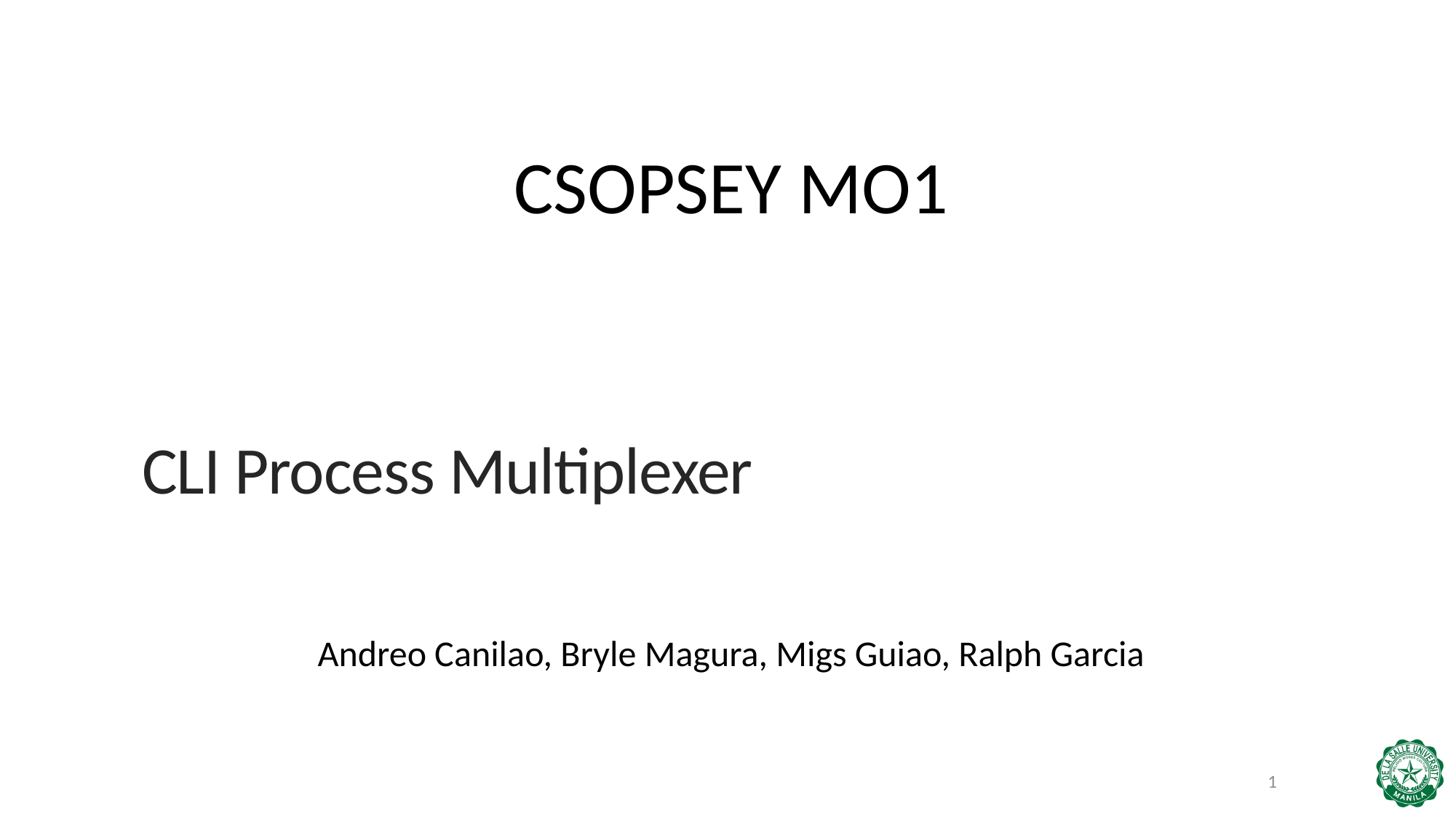

# CSOPSEY MO1
CLI Process Multiplexer
Andreo Canilao, Bryle Magura, Migs Guiao, Ralph Garcia
1